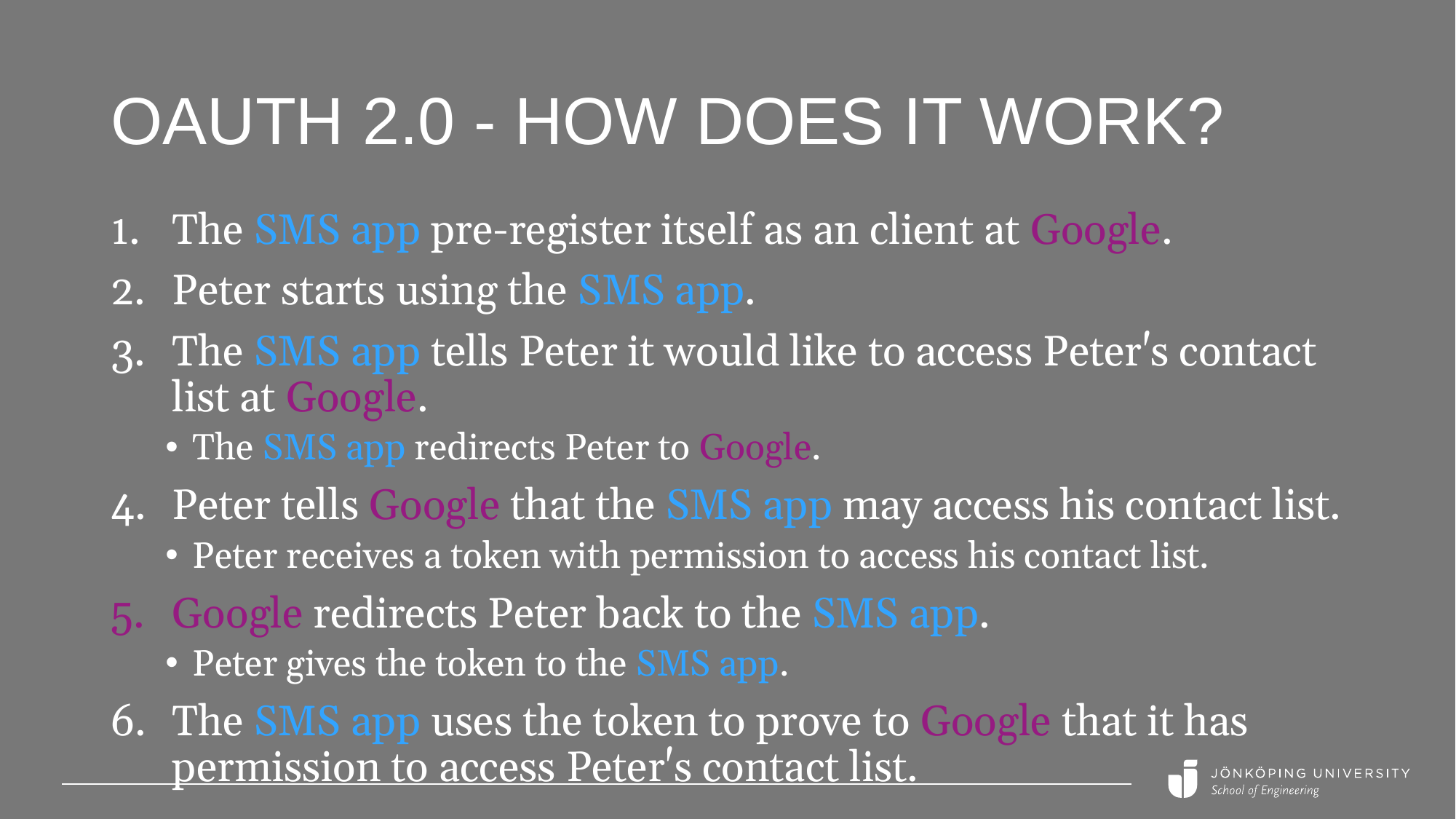

# OAuth 2.0 - How does it work?
The SMS app pre-register itself as an client at Google.
Peter starts using the SMS app.
The SMS app tells Peter it would like to access Peter's contact list at Google.
The SMS app redirects Peter to Google.
Peter tells Google that the SMS app may access his contact list.
Peter receives a token with permission to access his contact list.
Google redirects Peter back to the SMS app.
Peter gives the token to the SMS app.
The SMS app uses the token to prove to Google that it has permission to access Peter's contact list.